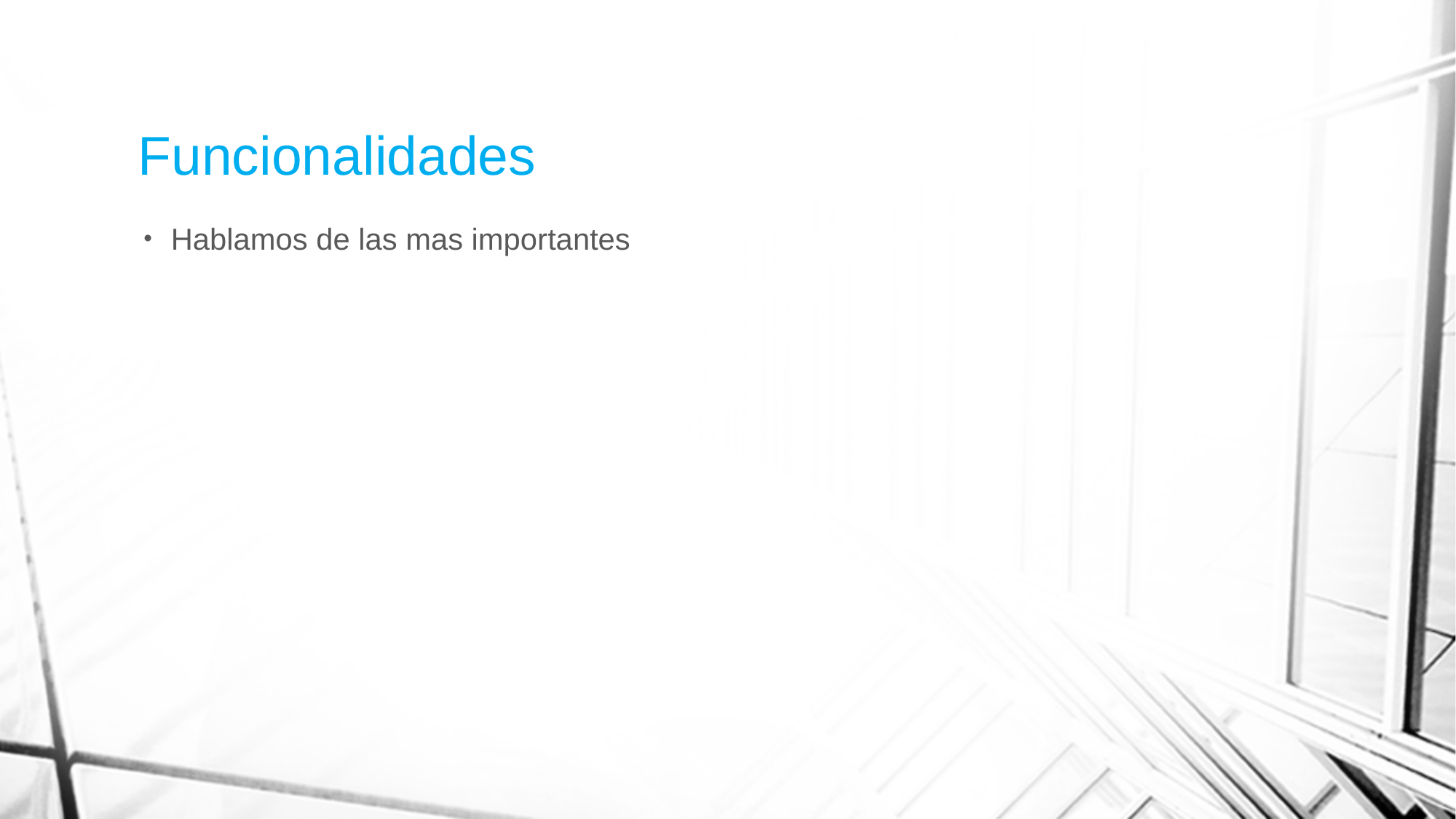

# Funcionalidades
Hablamos de las mas importantes